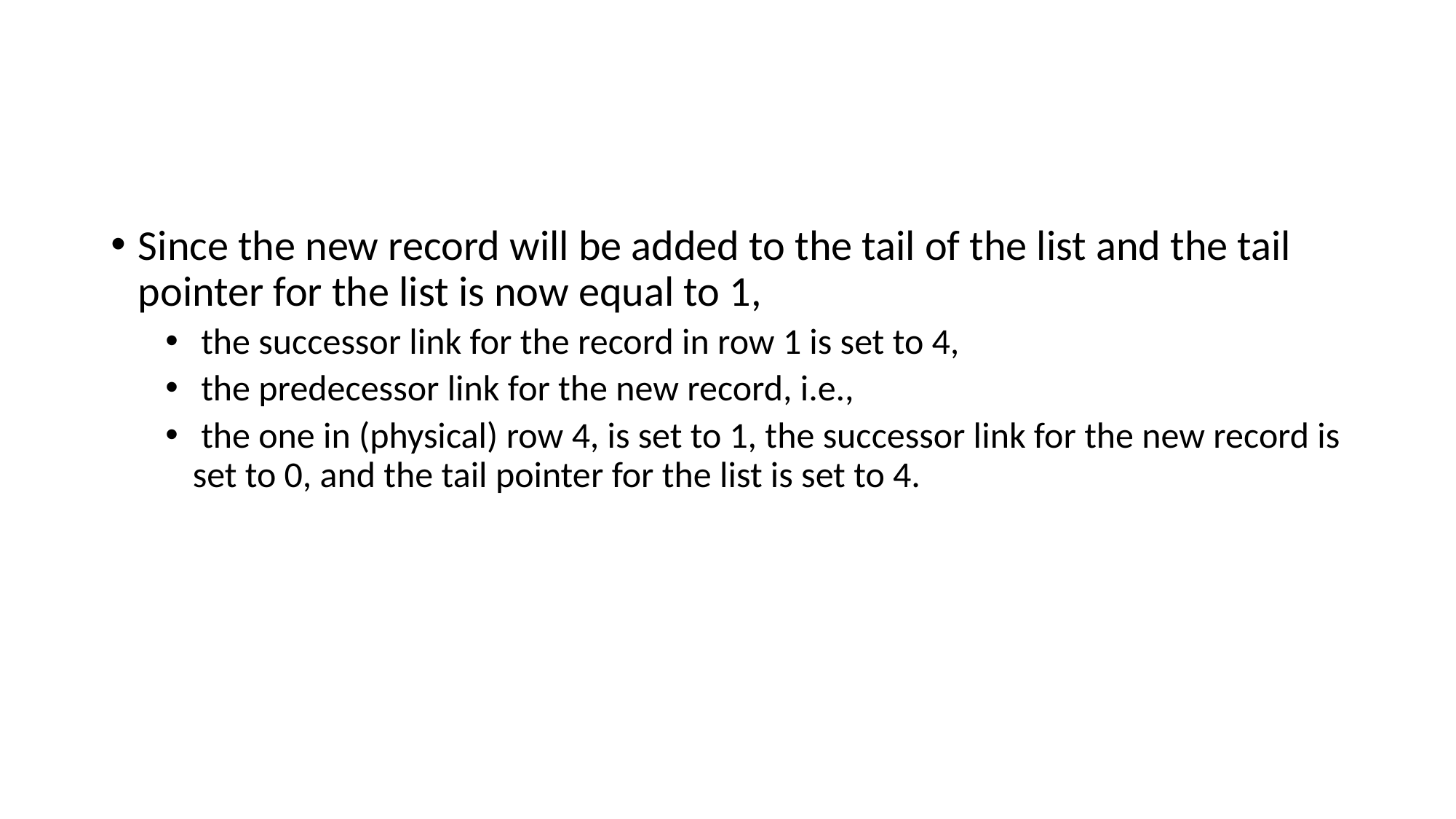

#
Since the new record will be added to the tail of the list and the tail pointer for the list is now equal to 1,
 the successor link for the record in row 1 is set to 4,
 the predecessor link for the new record, i.e.,
 the one in (physical) row 4, is set to 1, the successor link for the new record is set to 0, and the tail pointer for the list is set to 4.